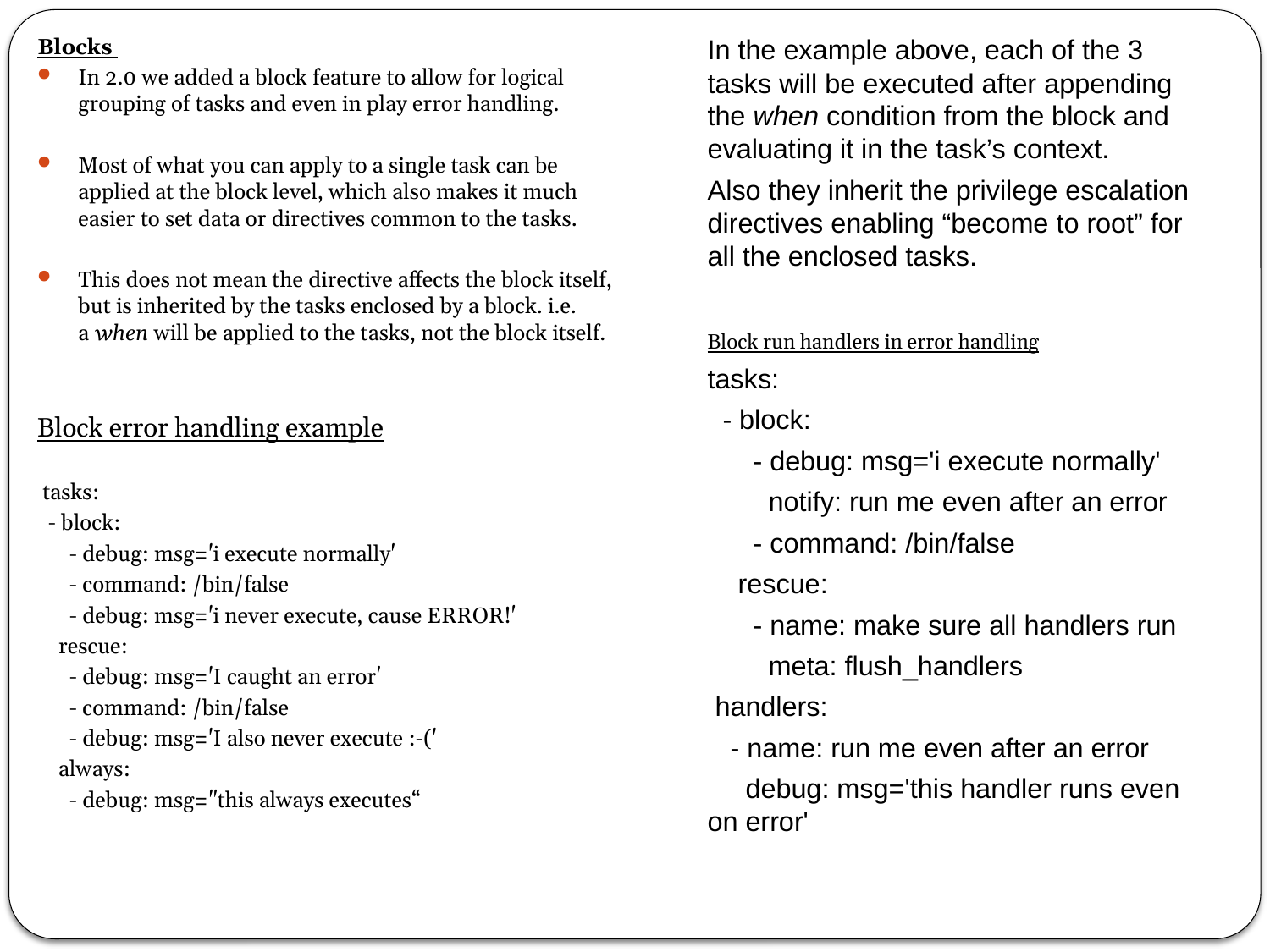

Blocks
In 2.0 we added a block feature to allow for logical grouping of tasks and even in play error handling.

Most of what you can apply to a single task can be applied at the block level, which also makes it much easier to set data or directives common to the tasks.

This does not mean the directive affects the block itself, but is inherited by the tasks enclosed by a block. i.e. a when will be applied to the tasks, not the block itself.

Block error handling example

 tasks:
  - block:
      - debug: msg='i execute normally'
      - command: /bin/false
      - debug: msg='i never execute, cause ERROR!'
    rescue:
      - debug: msg='I caught an error'
      - command: /bin/false
      - debug: msg='I also never execute :-('
    always:
      - debug: msg="this always executes“

In the example above, each of the 3 tasks will be executed after appending the when condition from the block and evaluating it in the task’s context.
Also they inherit the privilege escalation directives enabling “become to root” for all the enclosed tasks.

Block run handlers in error handling
tasks:
  - block:
      - debug: msg='i execute normally'
        notify: run me even after an error
      - command: /bin/false
    rescue:
      - name: make sure all handlers run
        meta: flush_handlers
 handlers:
   - name: run me even after an error
     debug: msg='this handler runs even on error'